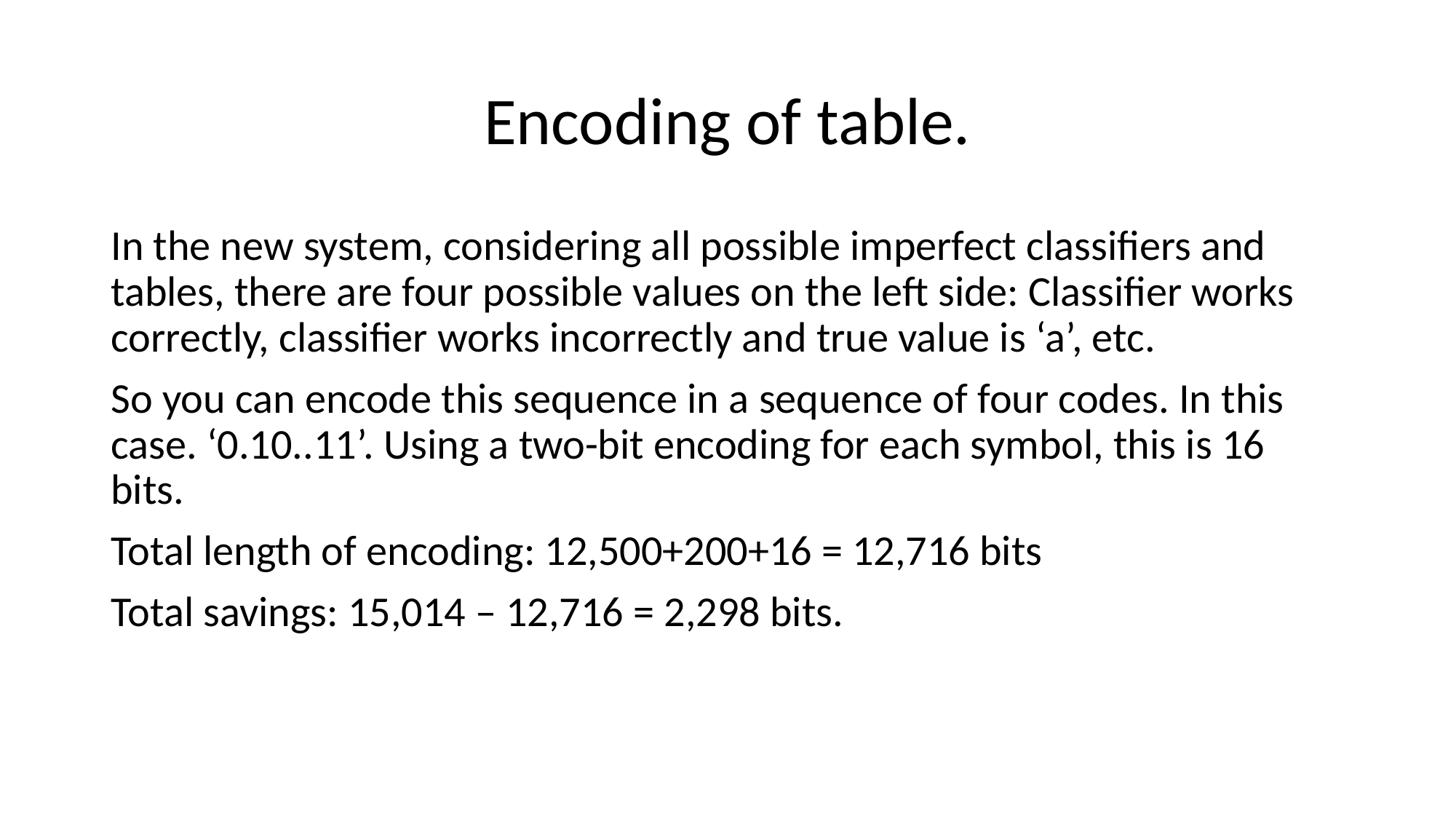

# Encoding of table.
In the new system, considering all possible imperfect classifiers and tables, there are four possible values on the left side: Classifier works correctly, classifier works incorrectly and true value is ‘a’, etc.
So you can encode this sequence in a sequence of four codes. In this case. ‘0.10..11’. Using a two-bit encoding for each symbol, this is 16 bits.
Total length of encoding: 12,500+200+16 = 12,716 bits
Total savings: 15,014 – 12,716 = 2,298 bits.